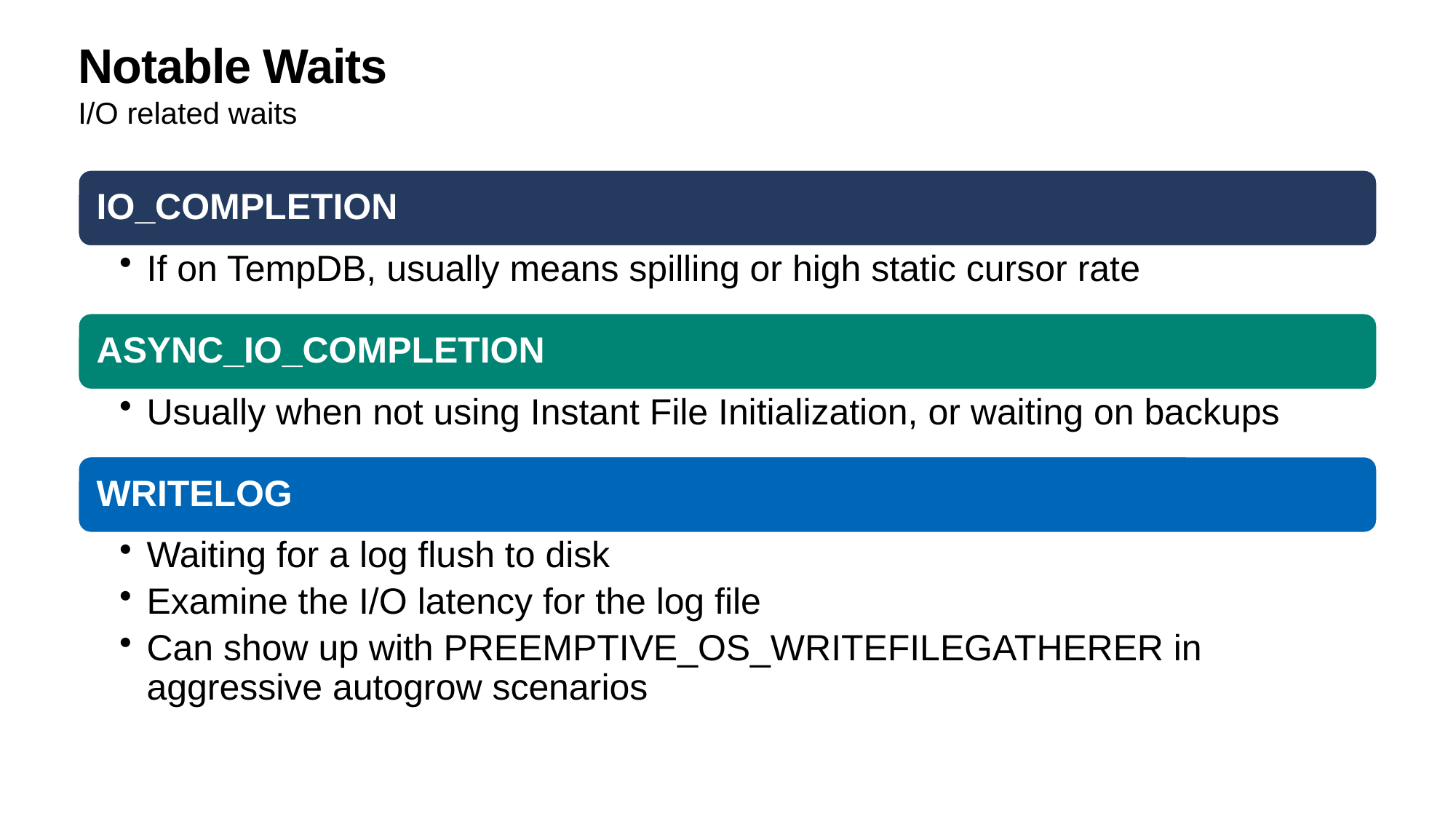

# Notable Waits
I/O related waits
IO_COMPLETION
If on TempDB, usually means spilling or high static cursor rate
ASYNC_IO_COMPLETION
Usually when not using Instant File Initialization, or waiting on backups
WRITELOG
Waiting for a log flush to disk
Examine the I/O latency for the log file
Can show up with PREEMPTIVE_OS_WRITEFILEGATHERER in aggressive autogrow scenarios